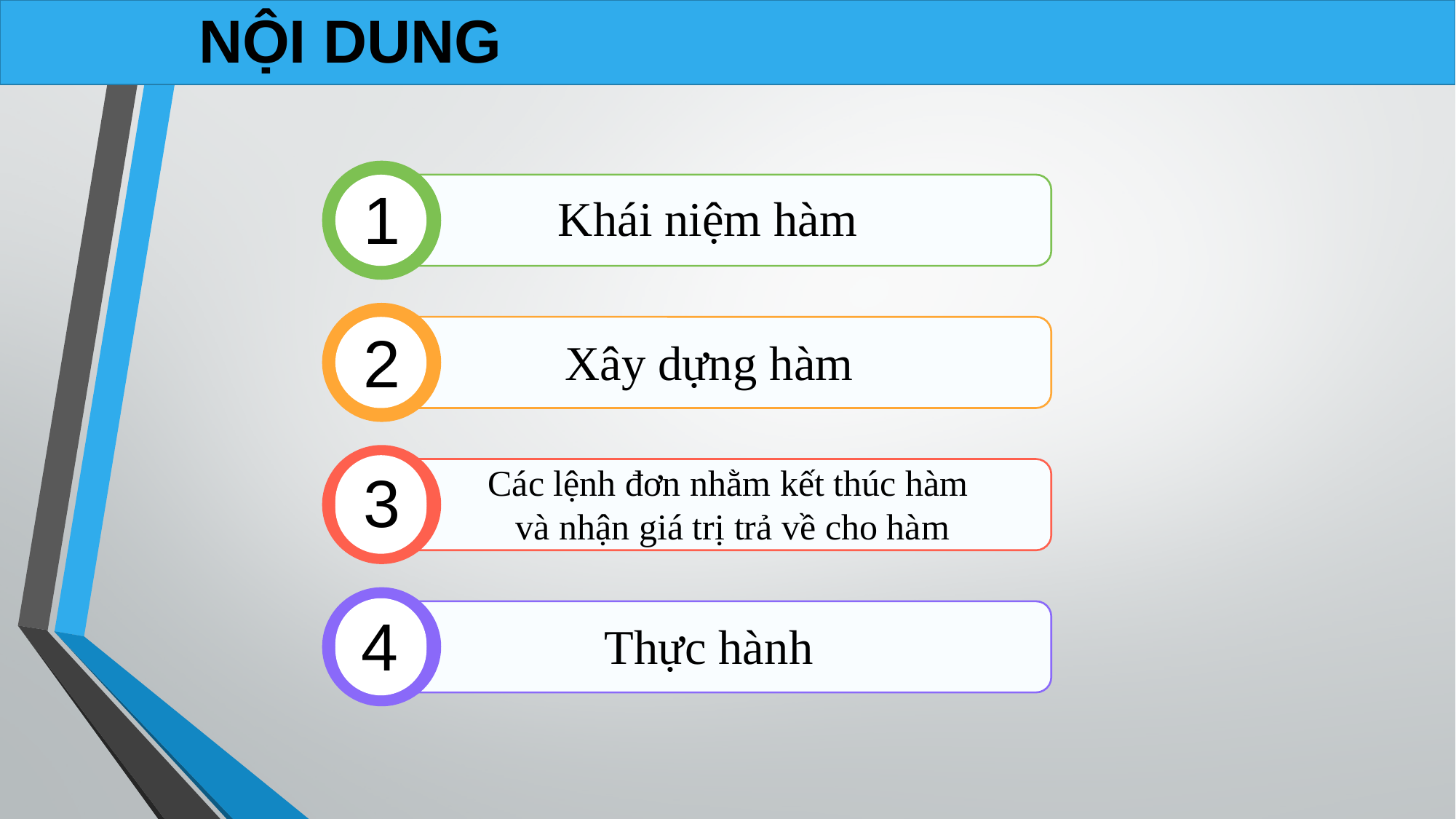

NỘI DUNG

1

Khái niệm hàm

2

Xây dựng hàm

Các lệnh đơn nhằm kết thúc hàm
và nhận giá trị trả về cho hàm

3

4

Thực hành